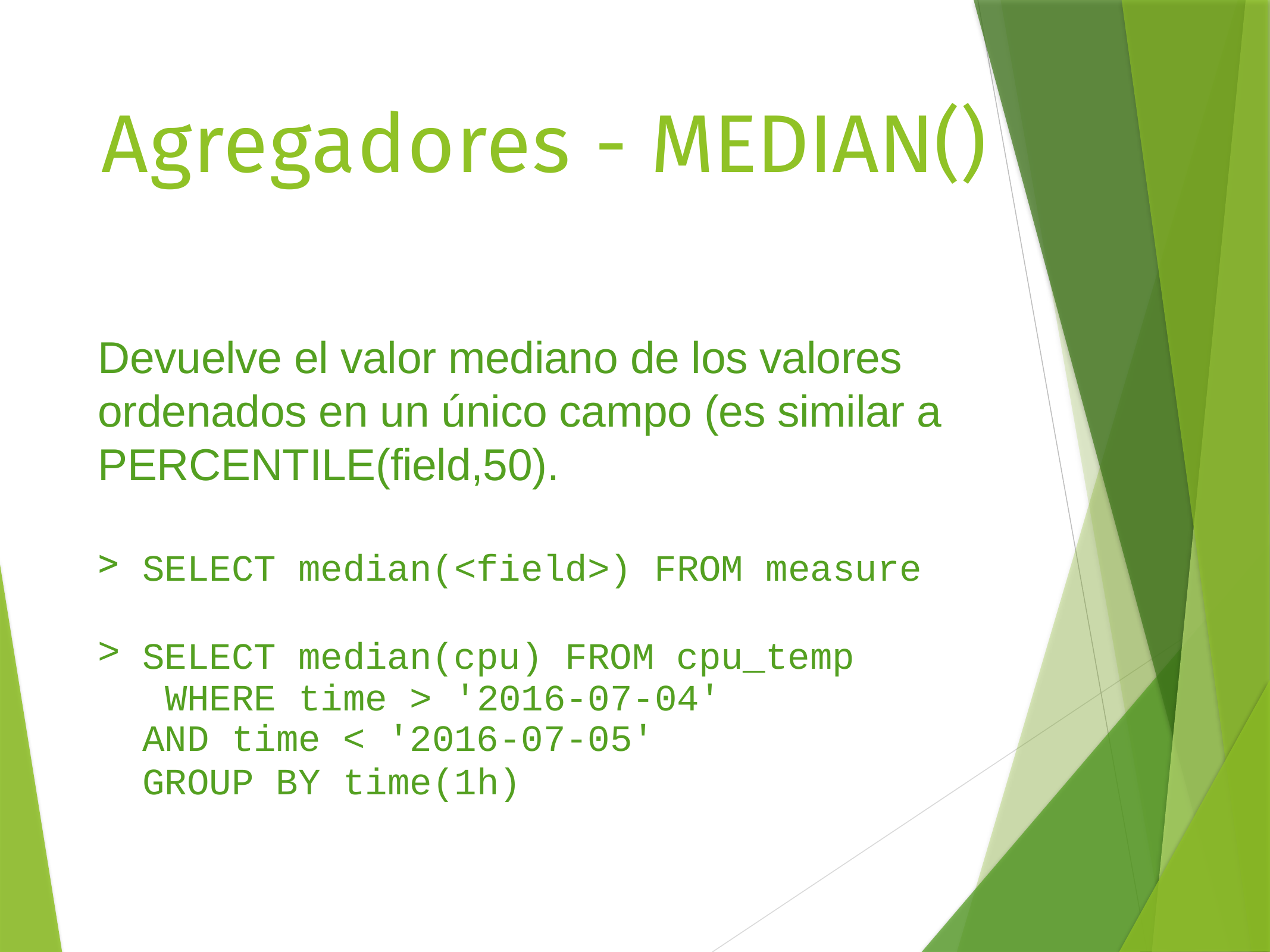

# Agregadores - MEDIAN()
Devuelve el valor mediano de los valores ordenados en un único campo (es similar a PERCENTILE(field,50).

SELECT median(<field>) FROM measure

SELECT median(cpu) FROM cpu_temp  WHERE time > '2016-07-04'
AND time < '2016-07-05'
GROUP BY time(1h)